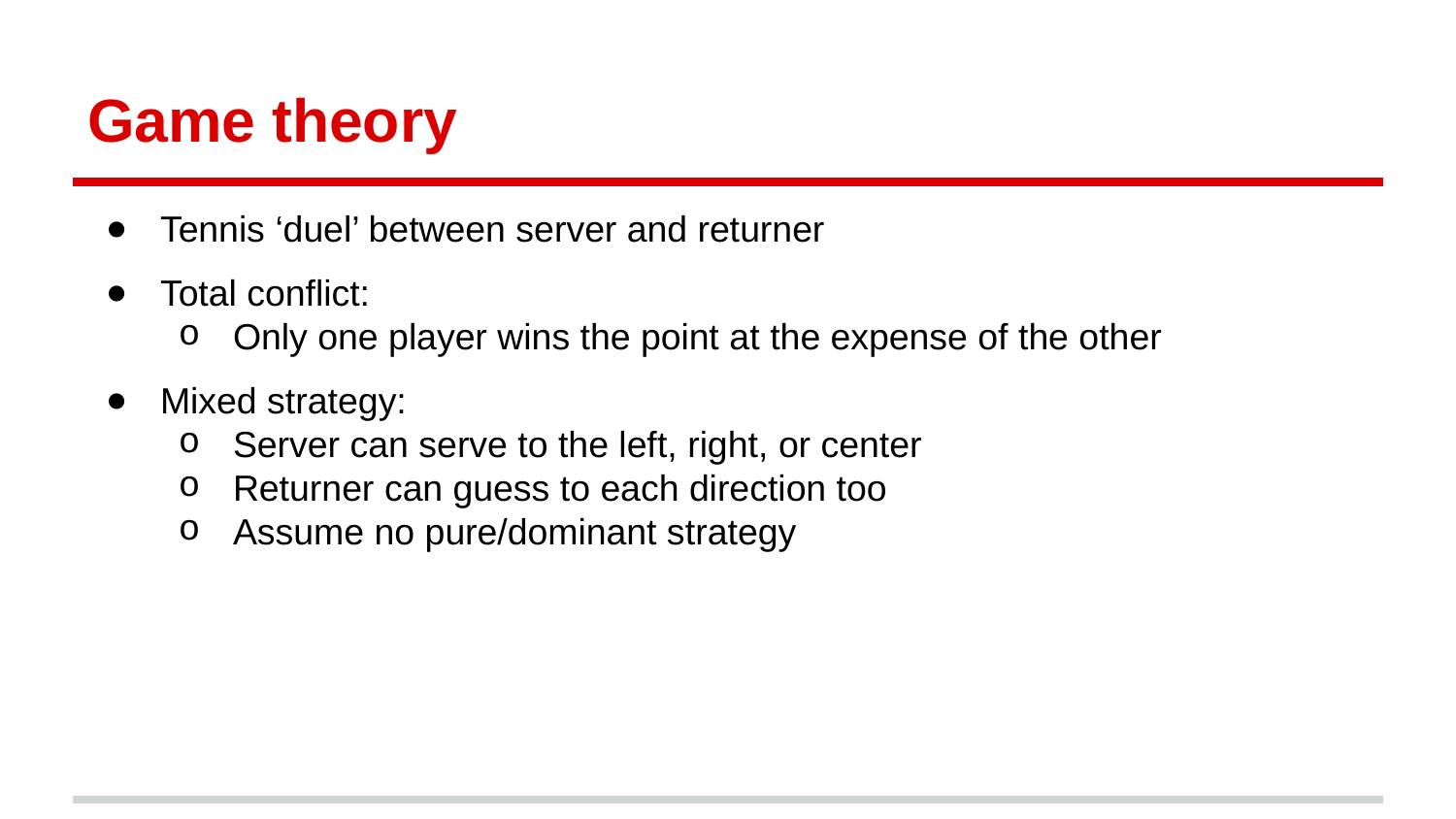

# Game theory
Tennis ‘duel’ between server and returner
Total conflict:
Only one player wins the point at the expense of the other
Mixed strategy:
Server can serve to the left, right, or center
Returner can guess to each direction too
Assume no pure/dominant strategy